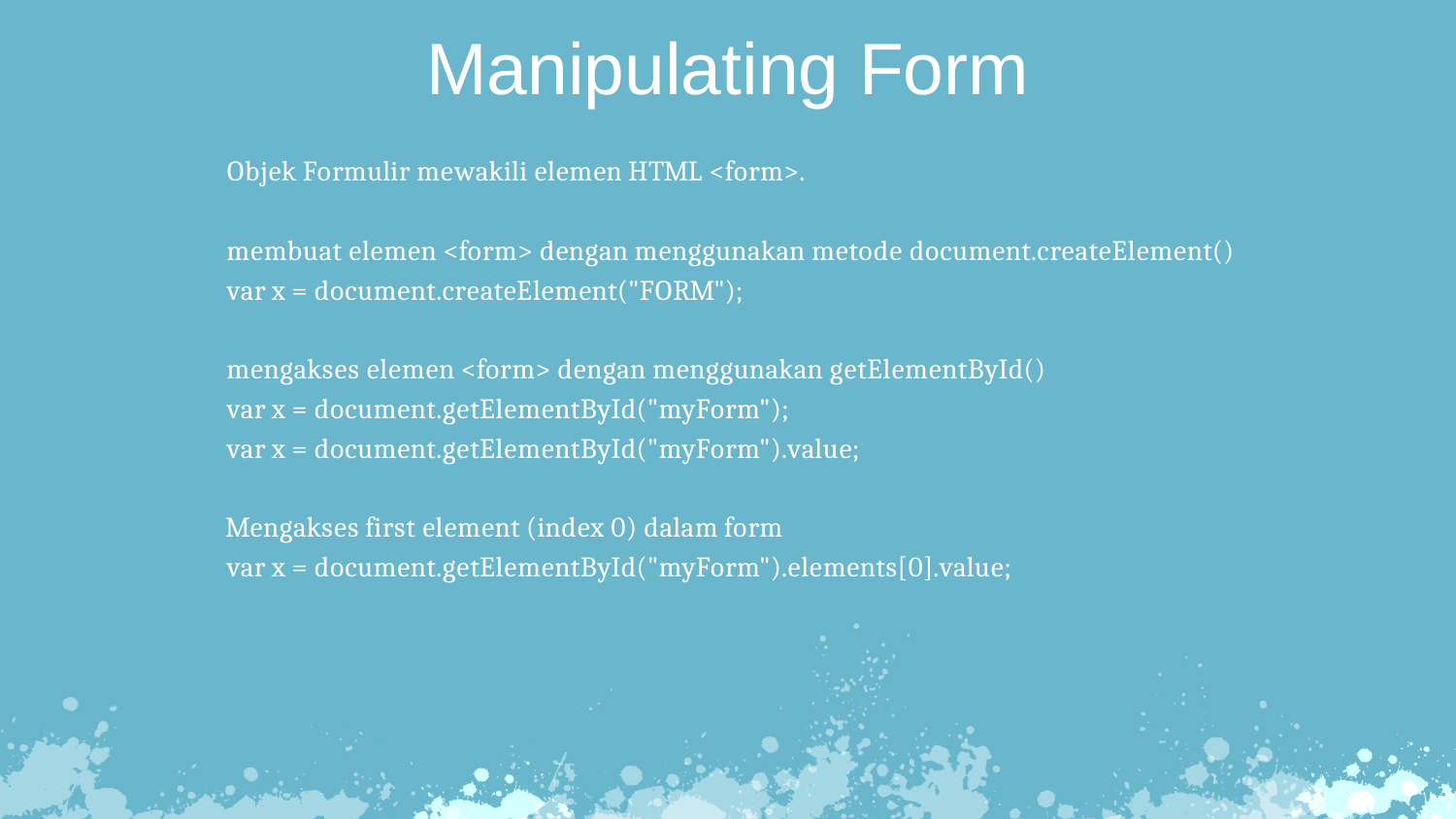

Manipulating Form
Objek Formulir mewakili elemen HTML <form>.

membuat elemen <form> dengan menggunakan metode document.createElement()
var x = document.createElement("FORM");

mengakses elemen <form> dengan menggunakan getElementById()
var x = document.getElementById("myForm");
var x = document.getElementById("myForm").value;

Mengakses first element (index 0) dalam form
var x = document.getElementById("myForm").elements[0].value;